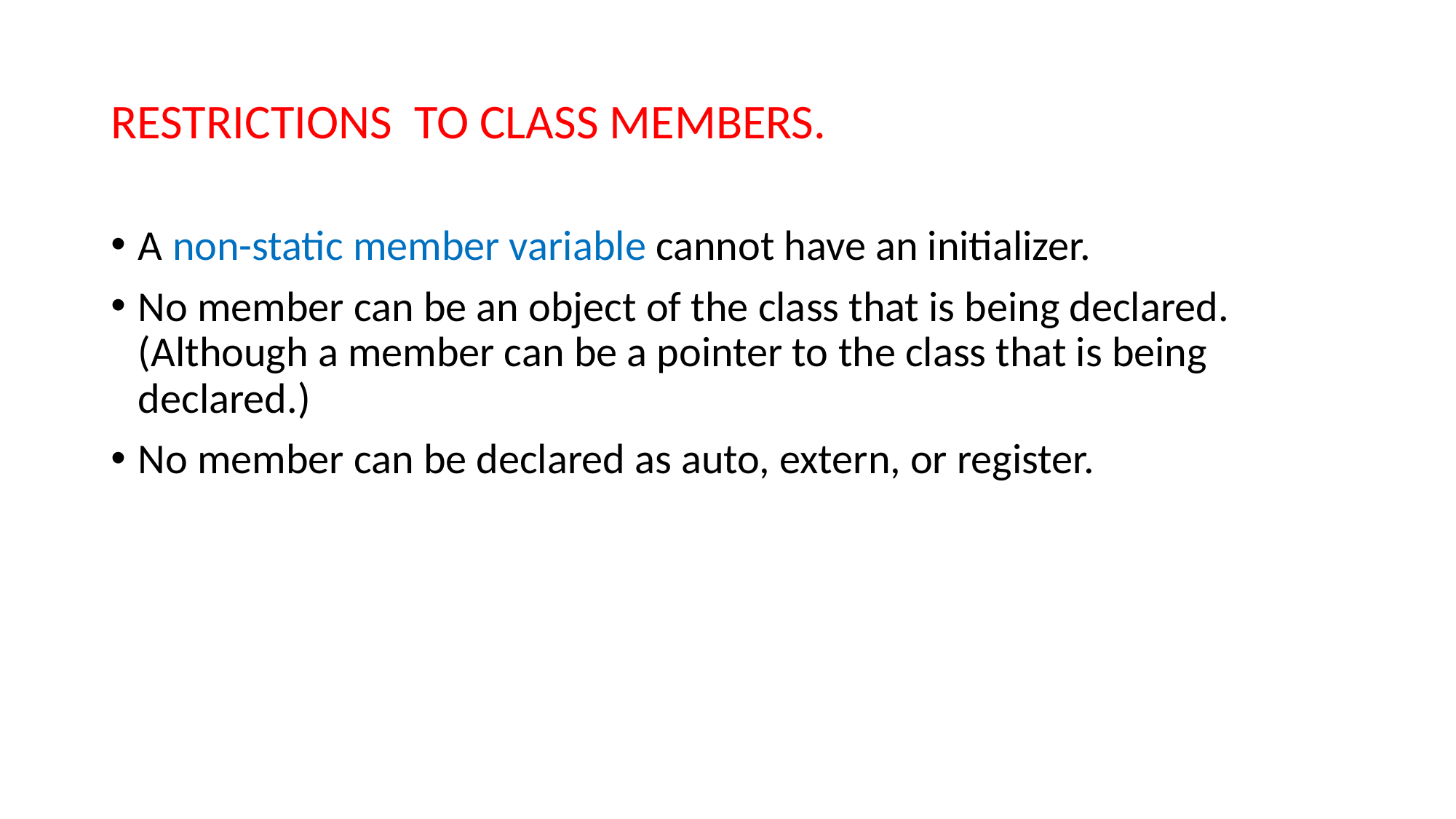

# RESTRICTIONS  TO CLASS MEMBERS.
A non-static member variable cannot have an initializer.
No member can be an object of the class that is being declared. (Although a member can be a pointer to the class that is being declared.)
No member can be declared as auto, extern, or register.